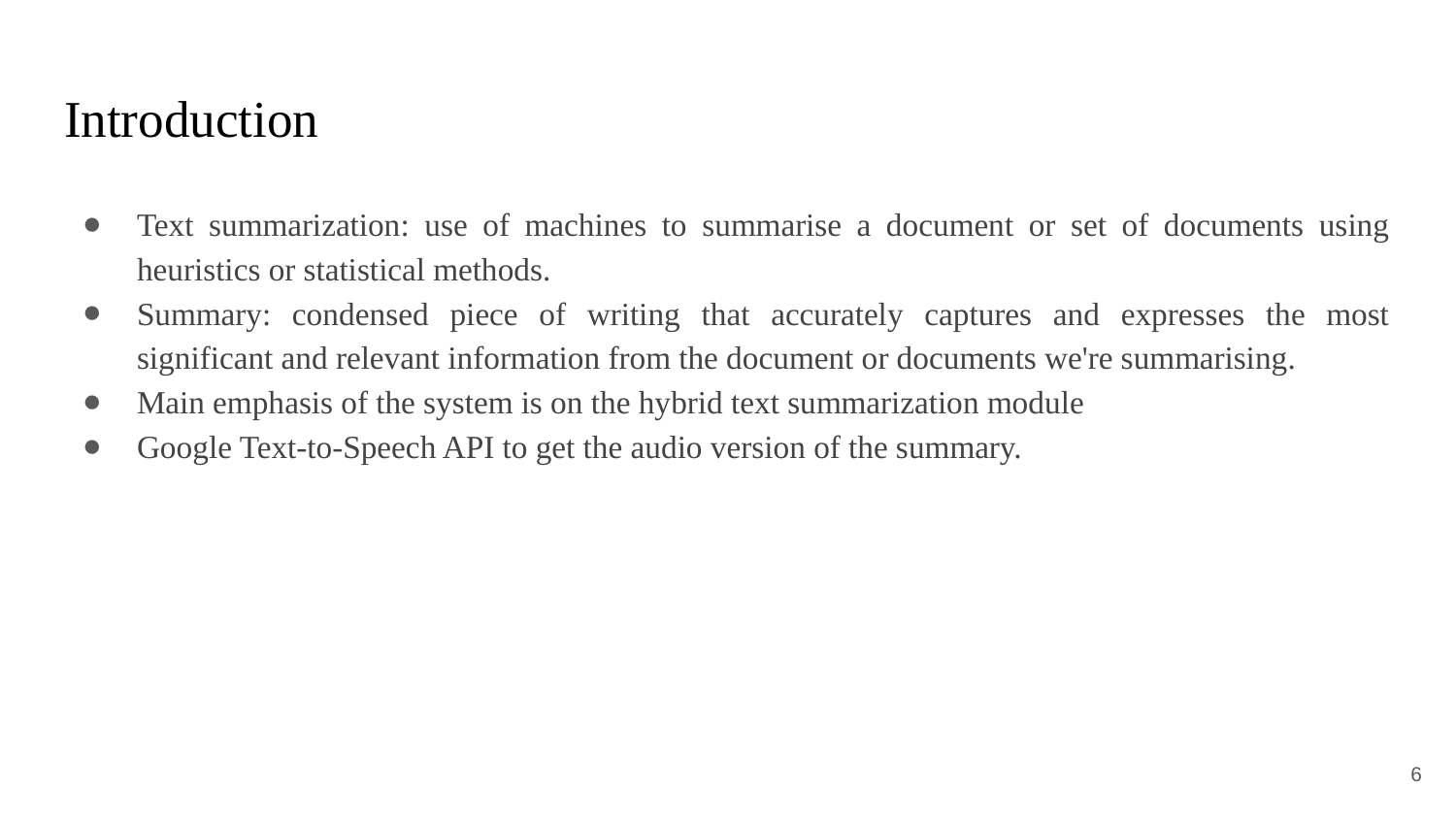

# Introduction
Text summarization: use of machines to summarise a document or set of documents using heuristics or statistical methods.
Summary: condensed piece of writing that accurately captures and expresses the most significant and relevant information from the document or documents we're summarising.
Main emphasis of the system is on the hybrid text summarization module
Google Text-to-Speech API to get the audio version of the summary.

6